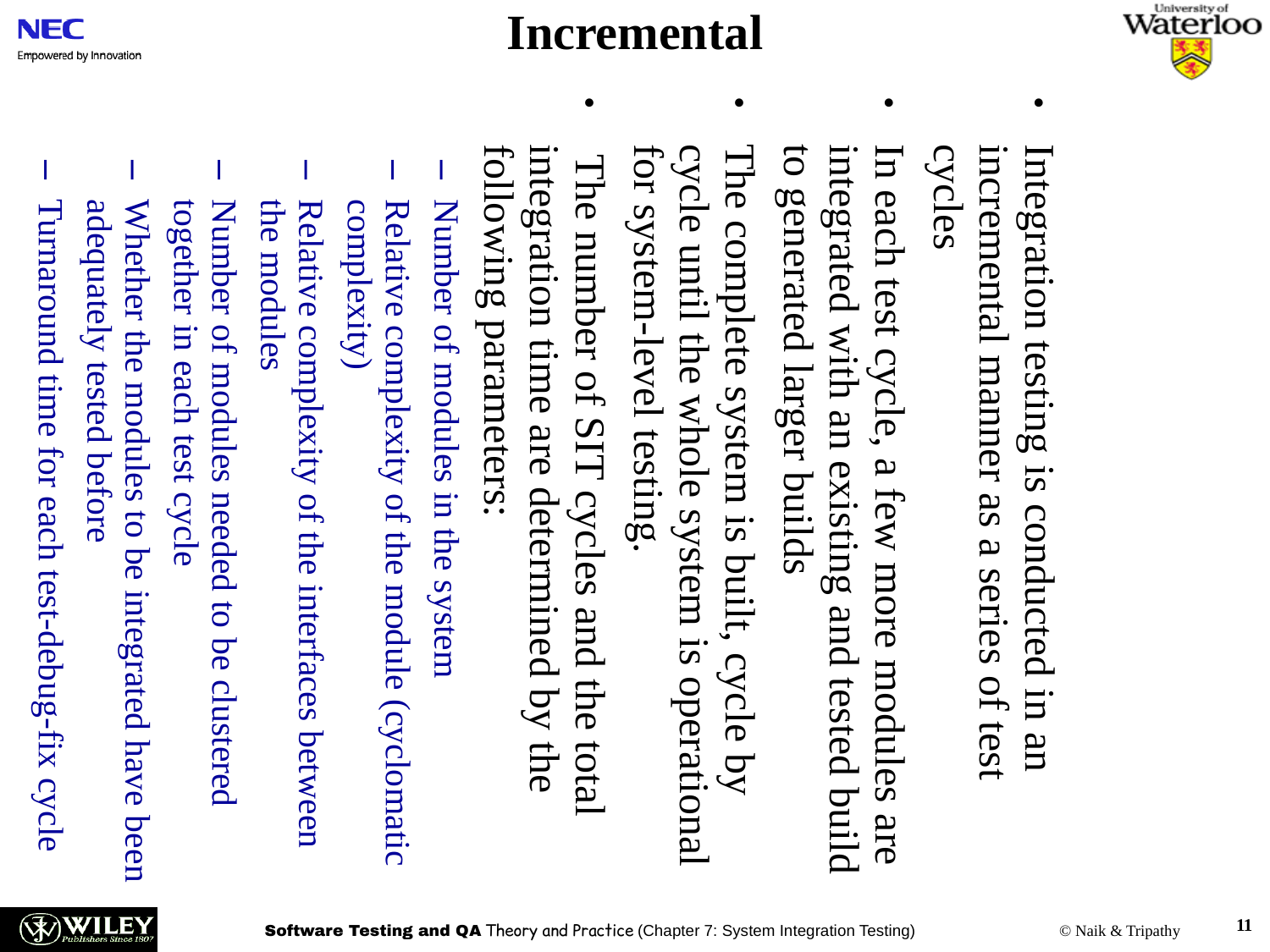

Incremental
Integration testing is conducted in an incremental manner as a series of test cycles
In each test cycle, a few more modules are integrated with an existing and tested build to generated larger builds
The complete system is built, cycle by cycle until the whole system is operational for system-level testing.
 The number of SIT cycles and the total integration time are determined by the following parameters:
Number of modules in the system
Relative complexity of the module (cyclomatic complexity)
Relative complexity of the interfaces between the modules
Number of modules needed to be clustered together in each test cycle
Whether the modules to be integrated have been adequately tested before
Turnaround time for each test-debug-fix cycle
11